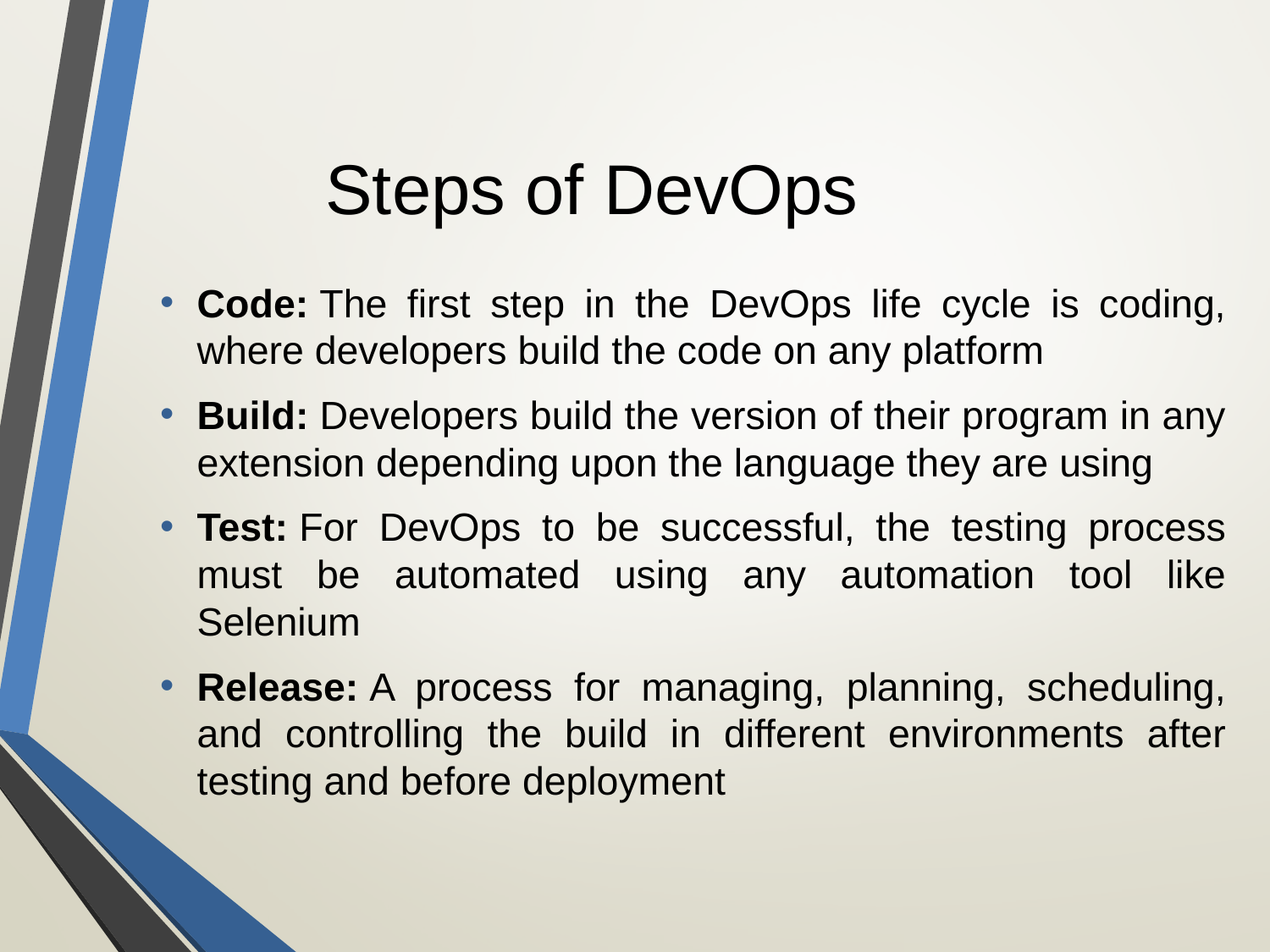

# Steps of DevOps
Code: The first step in the DevOps life cycle is coding, where developers build the code on any platform
Build: Developers build the version of their program in any extension depending upon the language they are using
Test: For DevOps to be successful, the testing process must be automated using any automation tool like Selenium
Release: A process for managing, planning, scheduling, and controlling the build in different environments after testing and before deployment